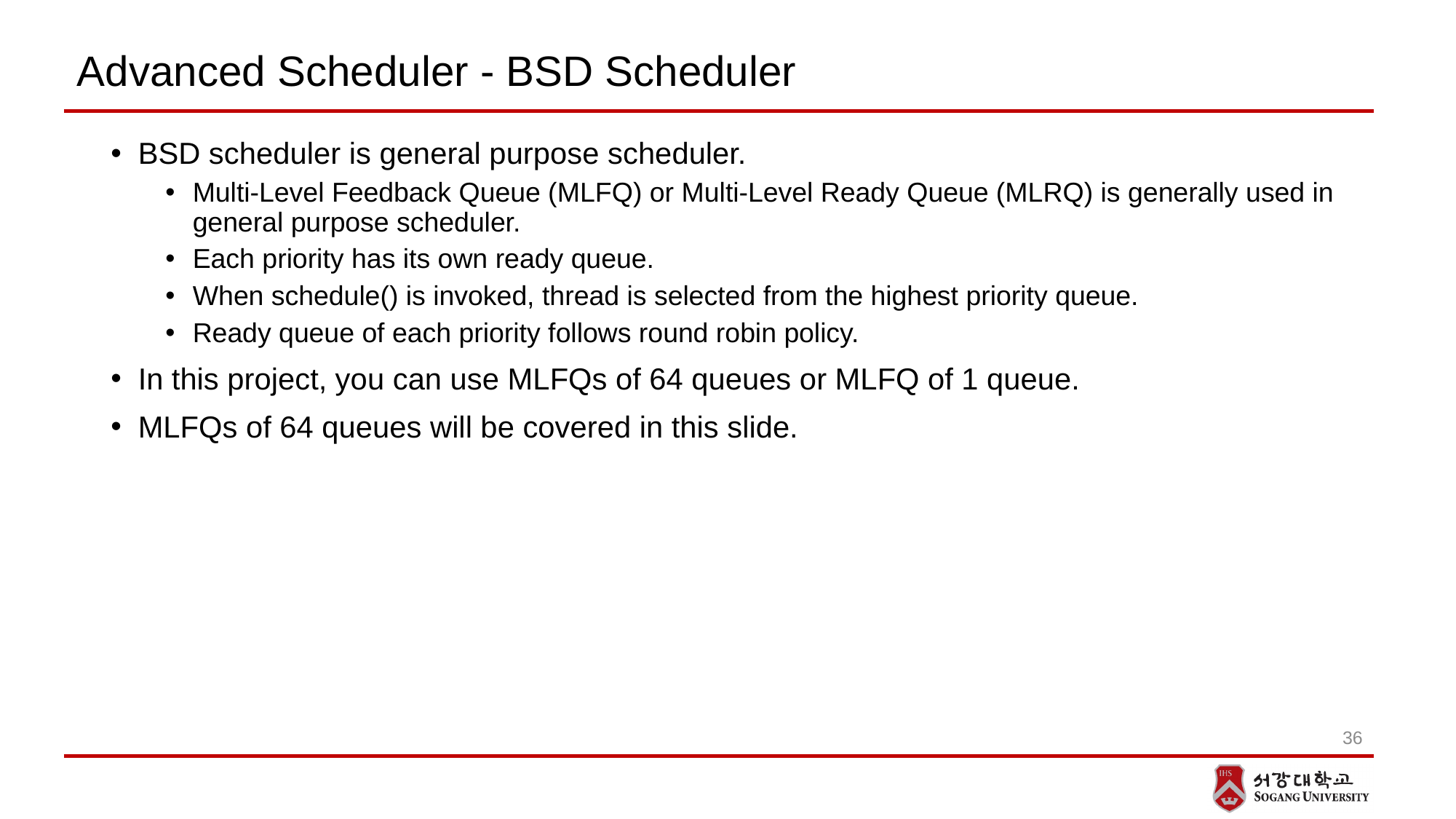

# Advanced Scheduler - BSD Scheduler
BSD scheduler is general purpose scheduler.
Multi-Level Feedback Queue (MLFQ) or Multi-Level Ready Queue (MLRQ) is generally used in general purpose scheduler.
Each priority has its own ready queue.
When schedule() is invoked, thread is selected from the highest priority queue.
Ready queue of each priority follows round robin policy.
In this project, you can use MLFQs of 64 queues or MLFQ of 1 queue.
MLFQs of 64 queues will be covered in this slide.
36